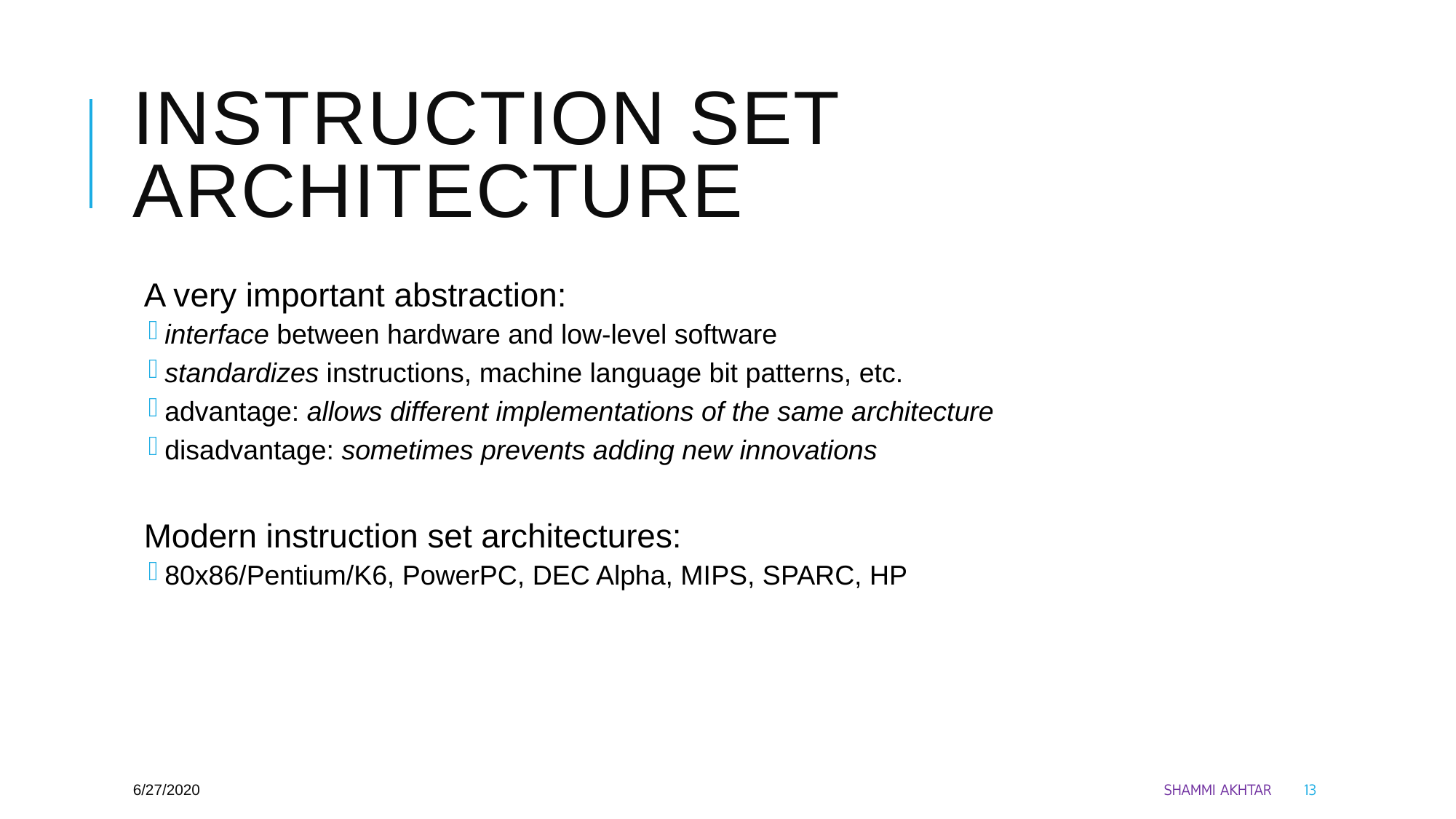

# Instruction Set Architecture
A very important abstraction:
interface between hardware and low-level software
standardizes instructions, machine language bit patterns, etc.
advantage: allows different implementations of the same architecture
disadvantage: sometimes prevents adding new innovations
Modern instruction set architectures:
80x86/Pentium/K6, PowerPC, DEC Alpha, MIPS, SPARC, HP
6/27/2020
Shammi Akhtar
13